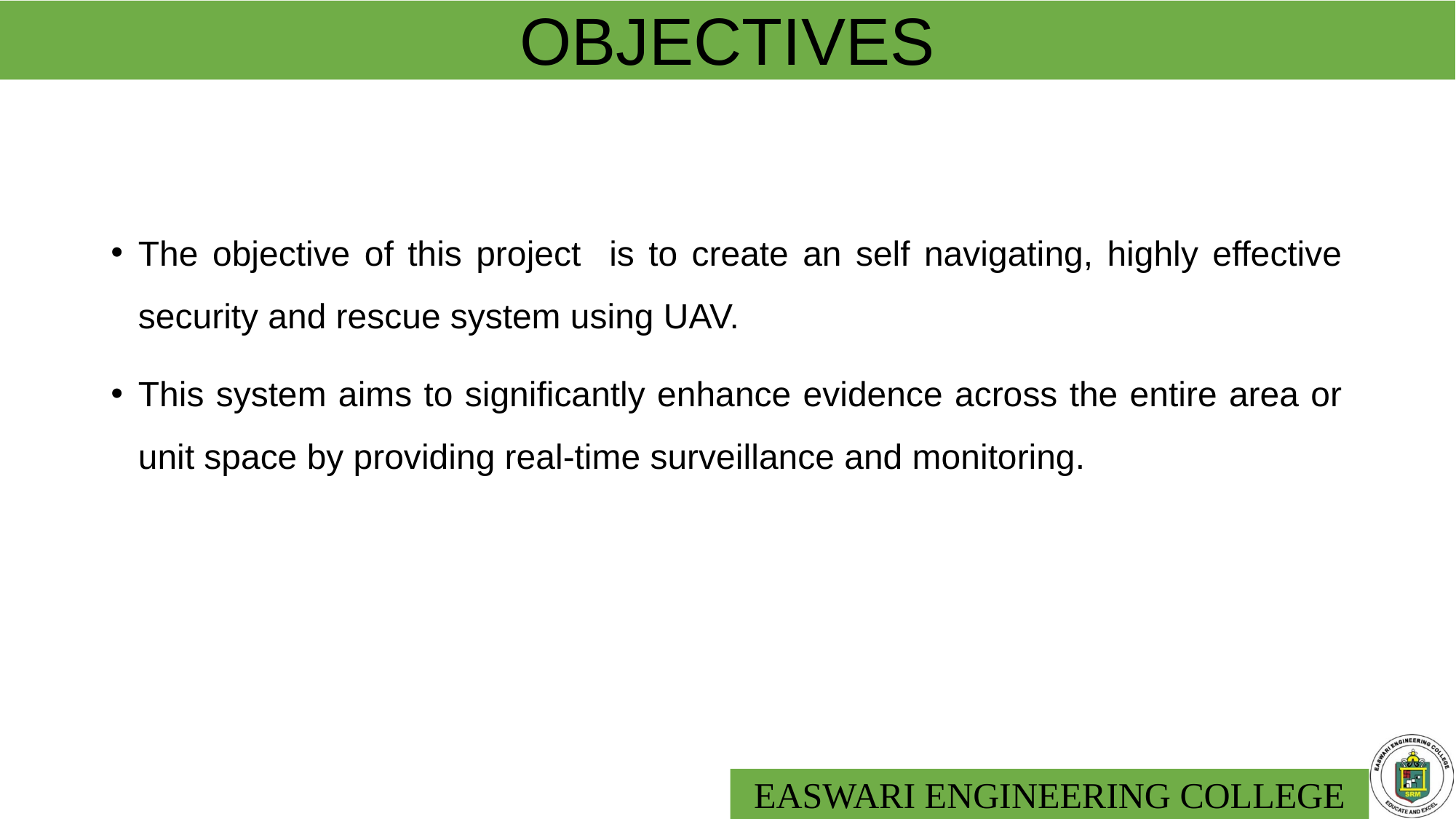

# OBJECTIVES
The objective of this project  is to create an self navigating, highly effective security and rescue system using UAV.
This system aims to significantly enhance evidence across the entire area or unit space by providing real-time surveillance and monitoring.